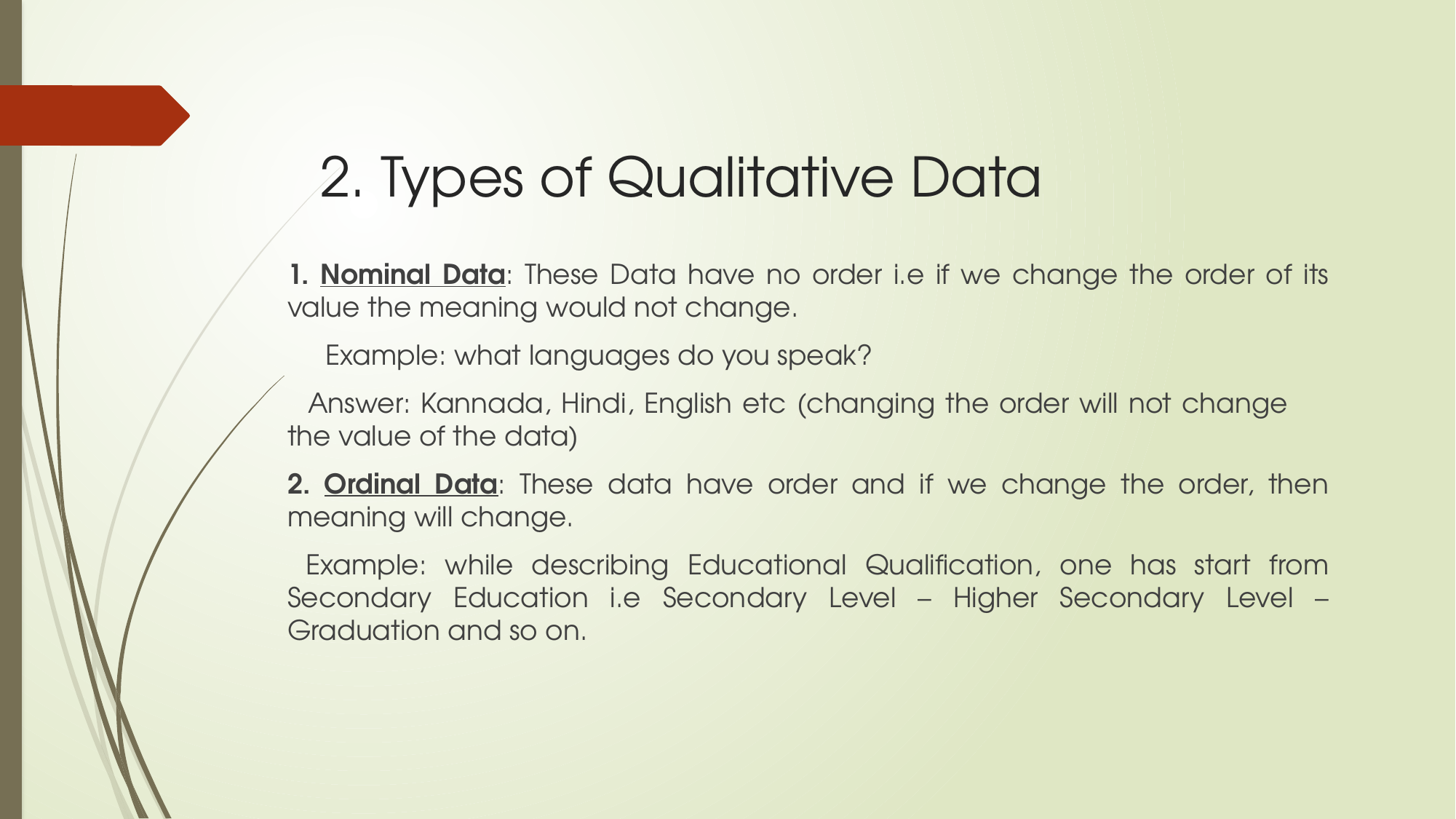

# 2. Types of Qualitative Data
1. Nominal Data: These Data have no order i.e if we change the order of its value the meaning would not change.
     Example: what languages do you speak?
  Answer: Kannada, Hindi, English etc (changing the order will not change     the value of the data)
2. Ordinal Data: These data have order and if we change the order, then meaning will change.
 Example: while describing Educational Qualification, one has start from Secondary Education i.e Secondary Level – Higher Secondary Level – Graduation and so on.